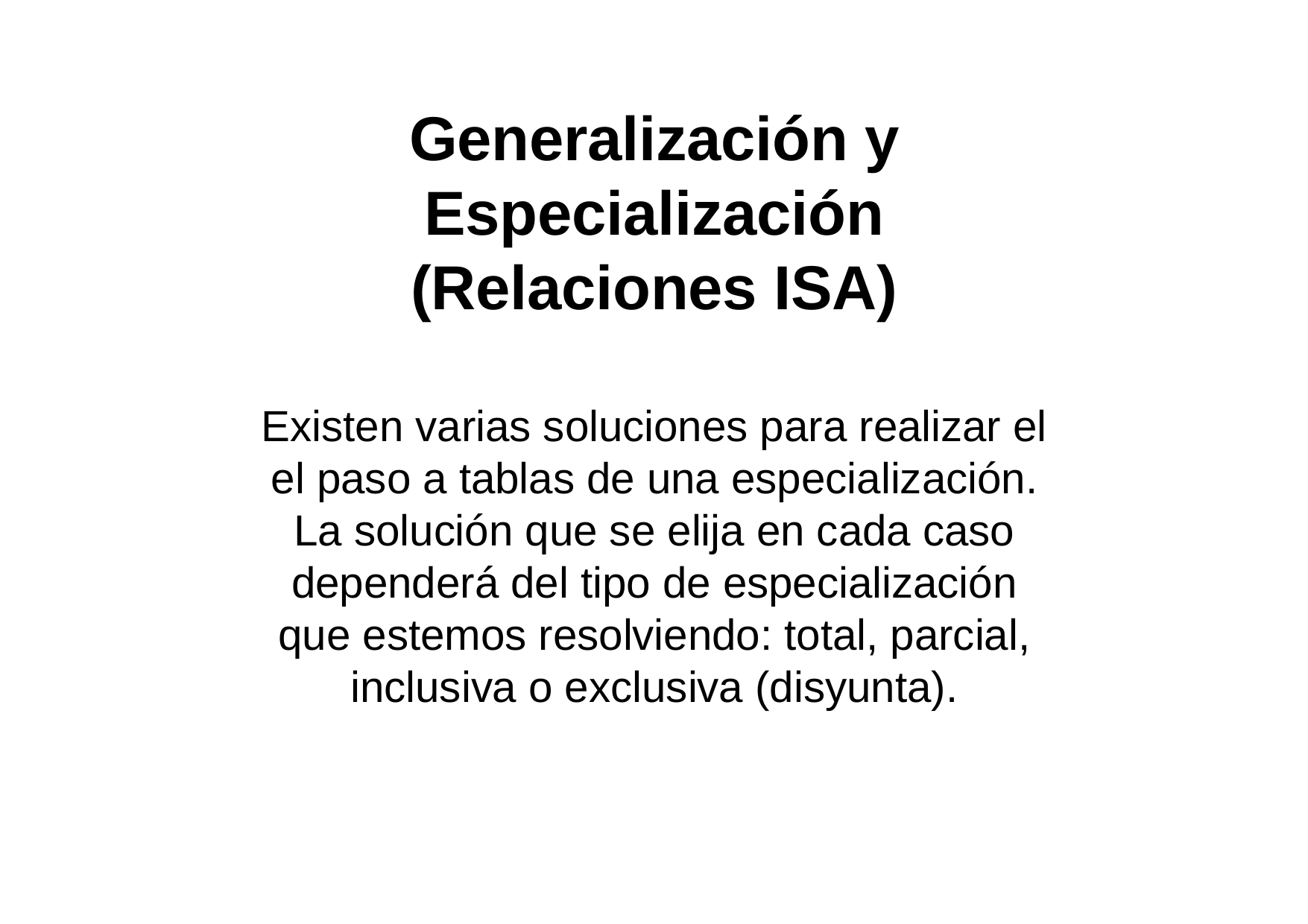

# Generalización y Especialización (Relaciones ISA)
Existen varias soluciones para realizar el el paso a tablas de una especialización. La solución que se elija en cada caso dependerá del tipo de especialización que estemos resolviendo: total, parcial, inclusiva o exclusiva (disyunta).